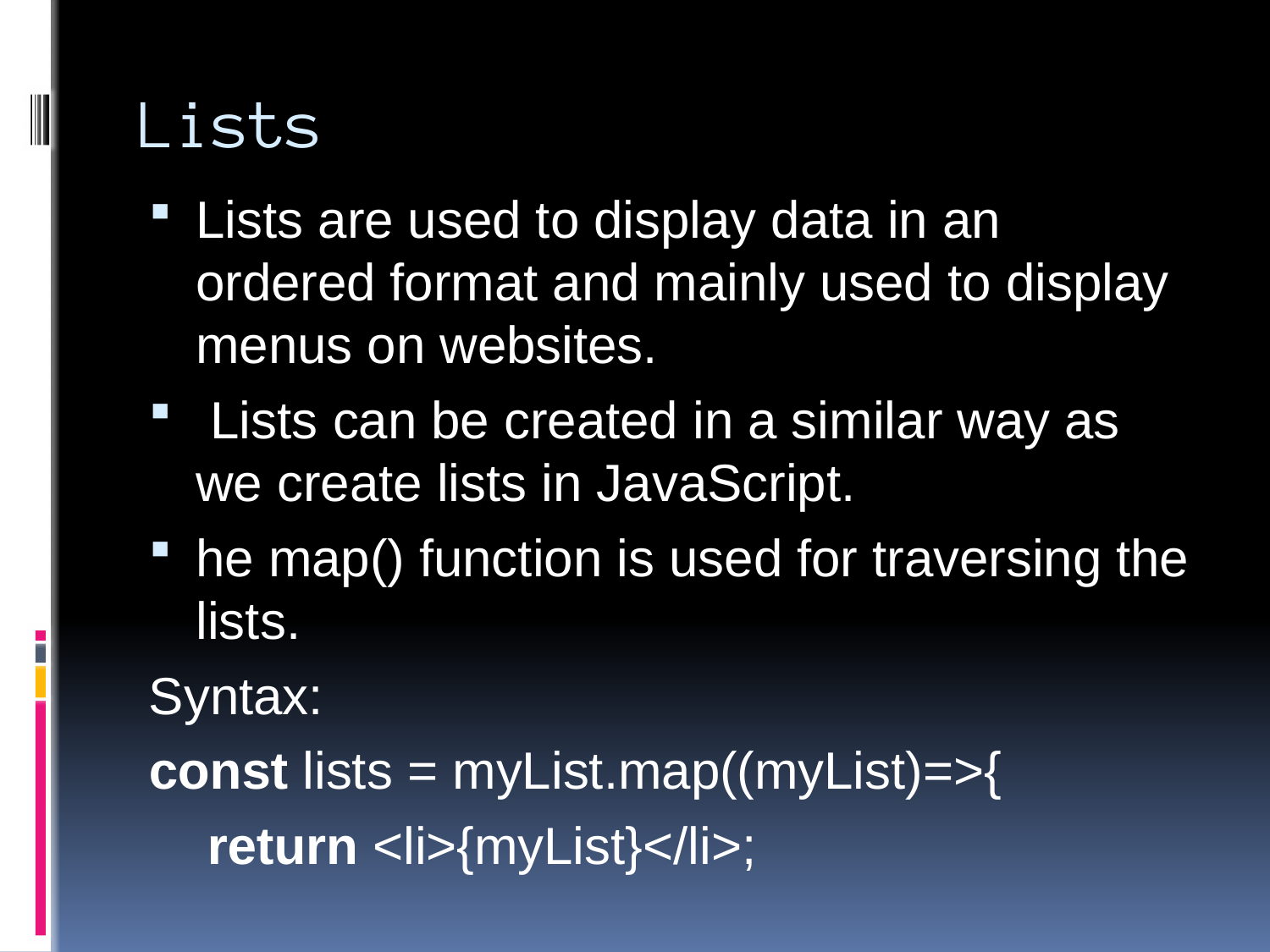

# Lists
Lists are used to display data in an ordered format and mainly used to display menus on websites.
 Lists can be created in a similar way as we create lists in JavaScript.
he map() function is used for traversing the lists.
Syntax:
const lists = myList.map((myList)=>{
    return <li>{myList}</li>;